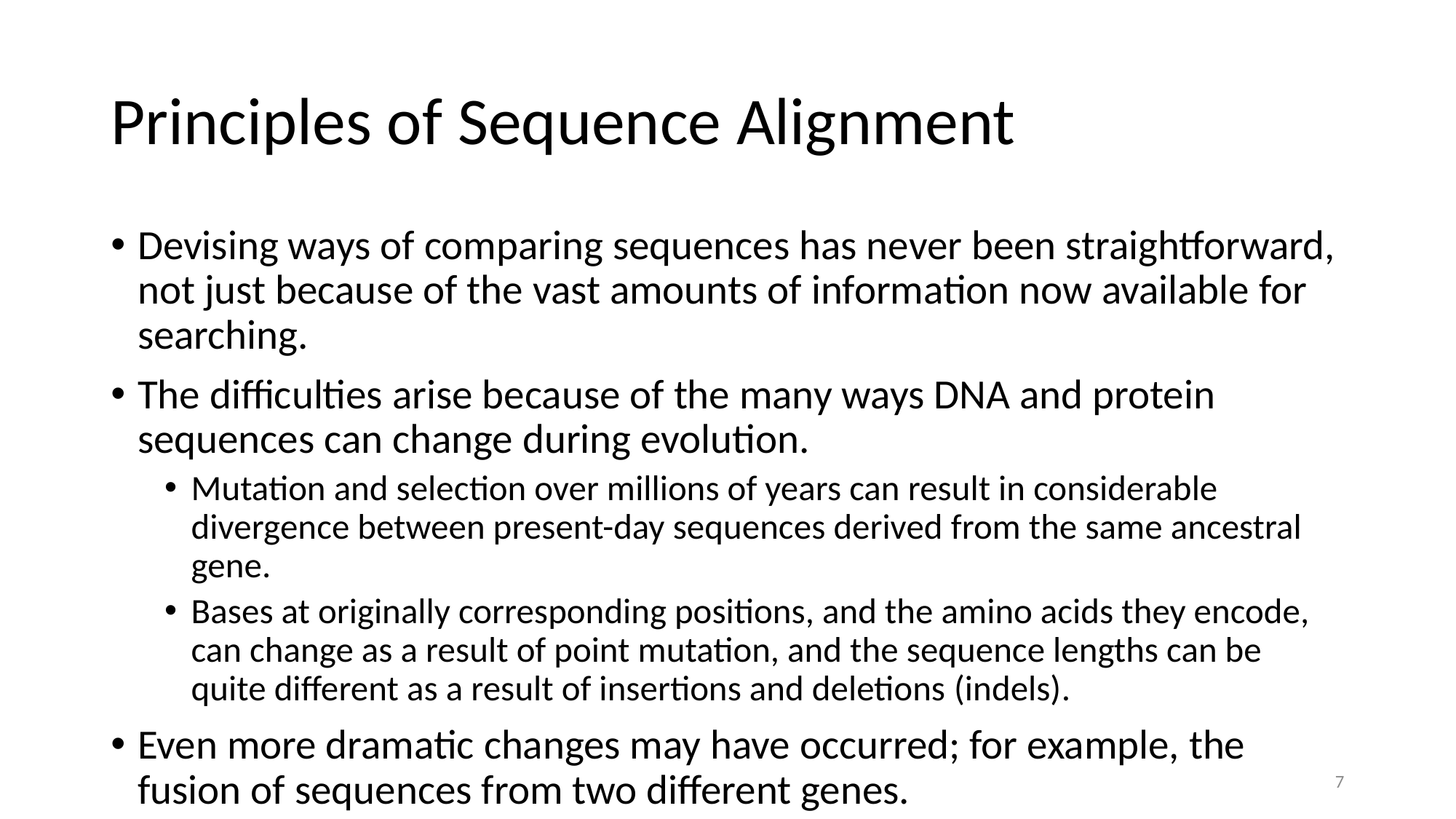

# Principles of Sequence Alignment
Devising ways of comparing sequences has never been straightforward, not just because of the vast amounts of information now available for searching.
The difficulties arise because of the many ways DNA and protein sequences can change during evolution.
Mutation and selection over millions of years can result in considerable divergence between present-day sequences derived from the same ancestral gene.
Bases at originally corresponding positions, and the amino acids they encode, can change as a result of point mutation, and the sequence lengths can be quite different as a result of insertions and deletions (indels).
Even more dramatic changes may have occurred; for example, the fusion of sequences from two different genes.
7